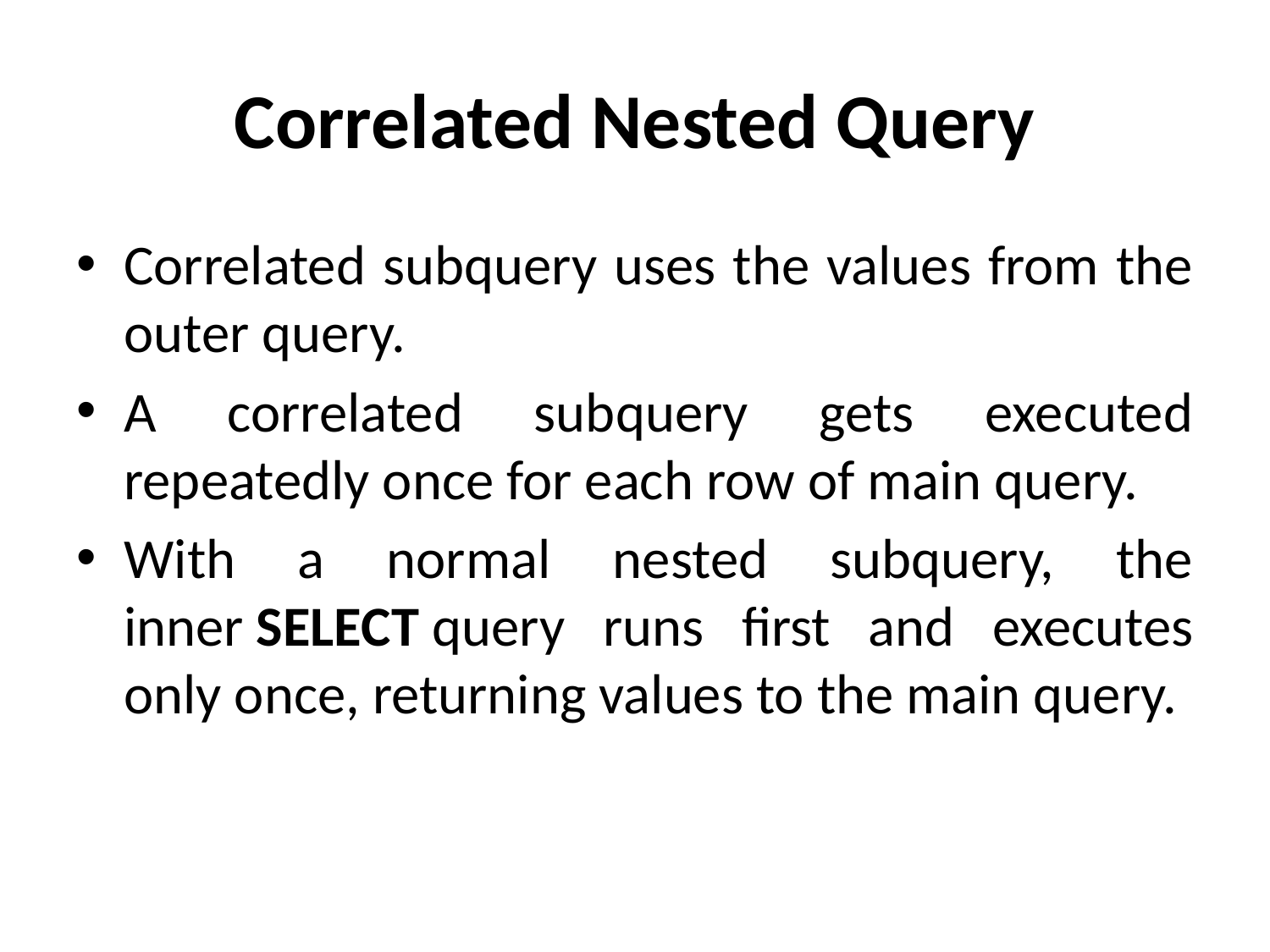

# Correlated Nested Query
Correlated subquery uses the values from the outer query.
A correlated subquery gets executed repeatedly once for each row of main query.
With a normal nested subquery, the inner SELECT query runs first and executes only once, returning values to the main query.